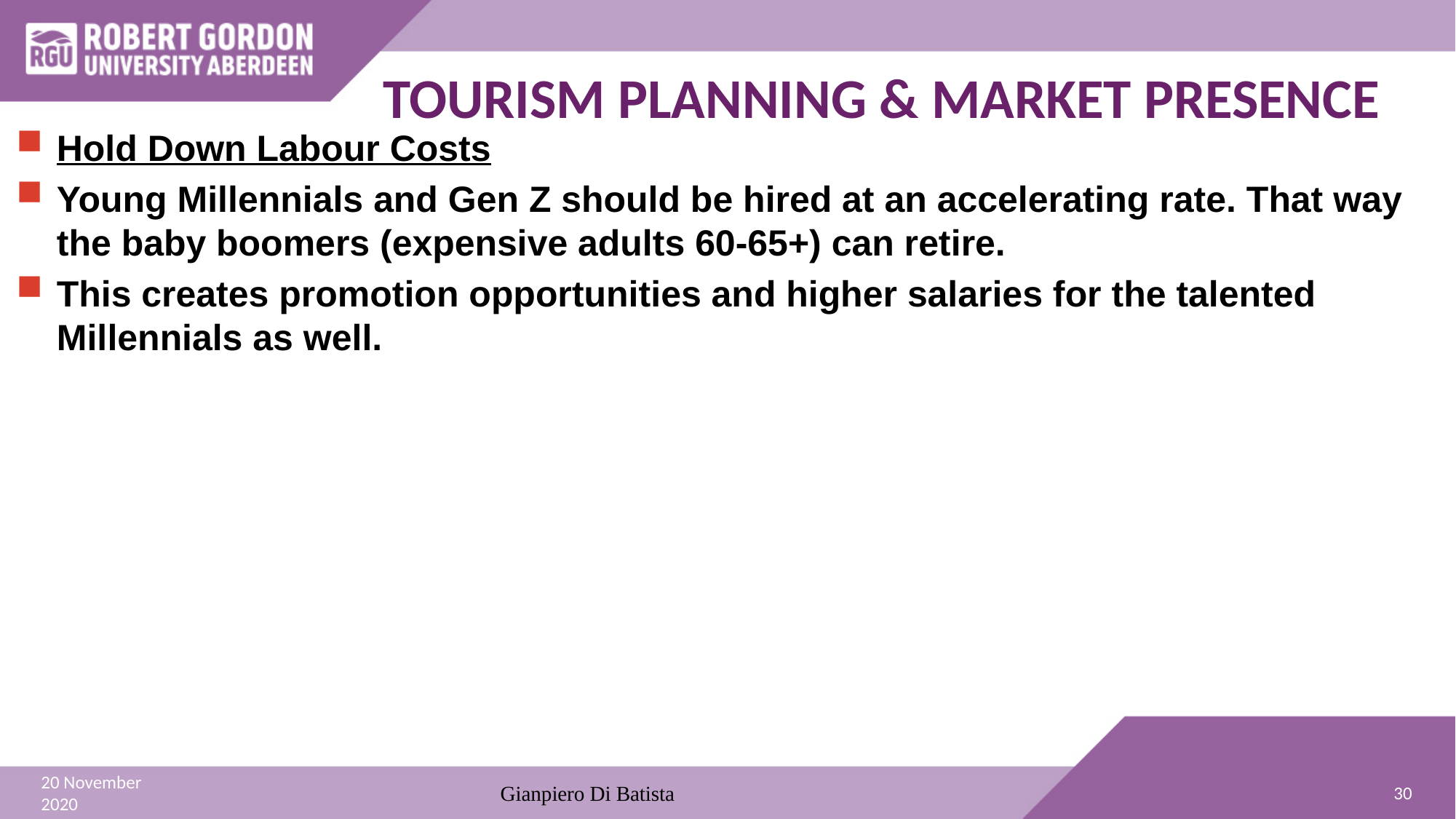

# TOURISM PLANNING & MARKET PRESENCE
Hold Down Labour Costs
Young Millennials and Gen Z should be hired at an accelerating rate. That way the baby boomers (expensive adults 60-65+) can retire.
This creates promotion opportunities and higher salaries for the talented Millennials as well.
30
20 November 2020
Gianpiero Di Batista